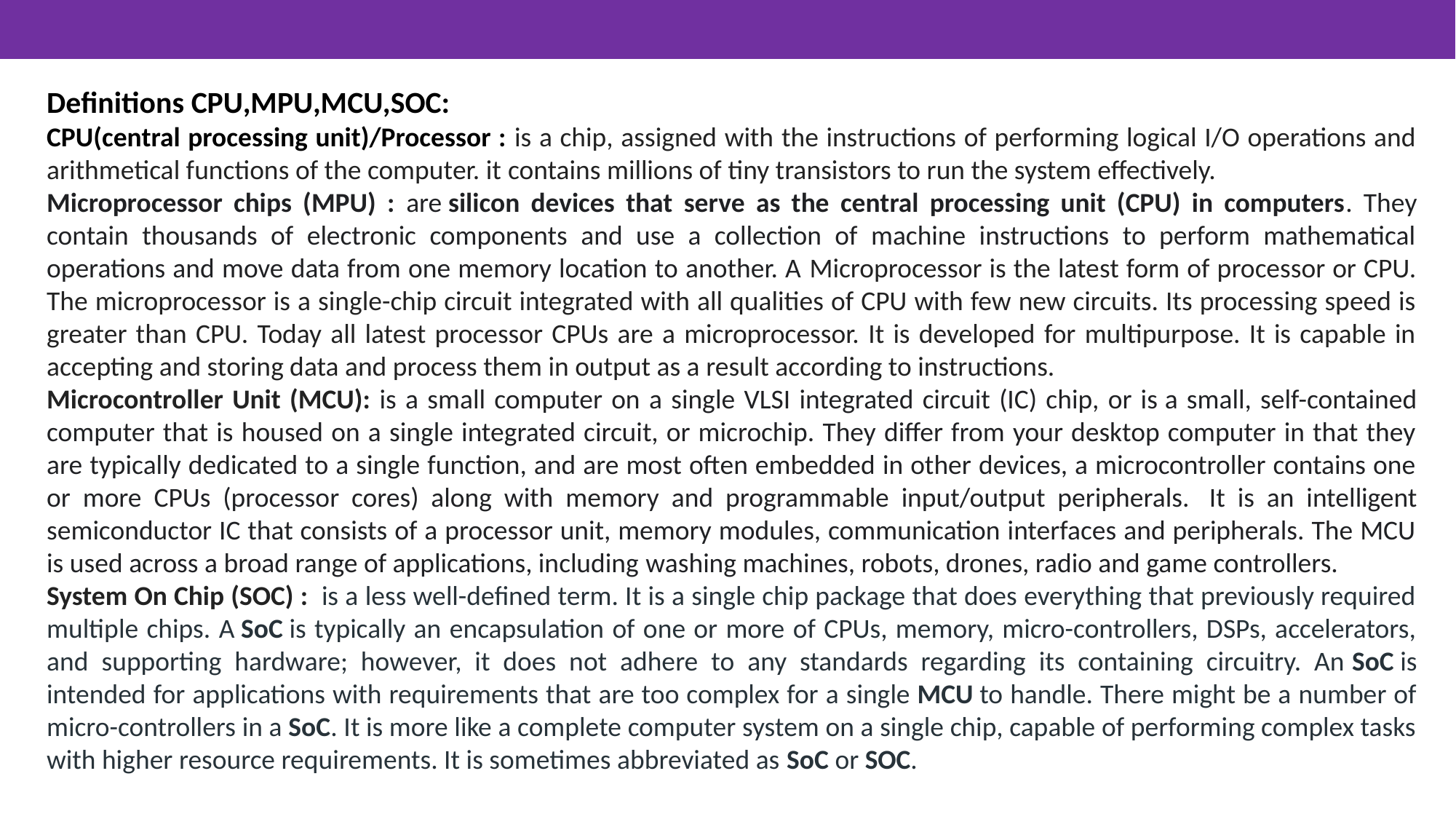

Definitions CPU,MPU,MCU,SOC:
CPU(central processing unit)/Processor : is a chip, assigned with the instructions of performing logical I/O operations and arithmetical functions of the computer. it contains millions of tiny transistors to run the system effectively.
Microprocessor chips (MPU) : are silicon devices that serve as the central processing unit (CPU) in computers. They contain thousands of electronic components and use a collection of machine instructions to perform mathematical operations and move data from one memory location to another. A Microprocessor is the latest form of processor or CPU. The microprocessor is a single-chip circuit integrated with all qualities of CPU with few new circuits. Its processing speed is greater than CPU. Today all latest processor CPUs are a microprocessor. It is developed for multipurpose. It is capable in accepting and storing data and process them in output as a result according to instructions.
Microcontroller Unit (MCU): is a small computer on a single VLSI integrated circuit (IC) chip, or is a small, self-contained computer that is housed on a single integrated circuit, or microchip. They differ from your desktop computer in that they are typically dedicated to a single function, and are most often embedded in other devices, a microcontroller contains one or more CPUs (processor cores) along with memory and programmable input/output peripherals.  It is an intelligent semiconductor IC that consists of a processor unit, memory modules, communication interfaces and peripherals. The MCU is used across a broad range of applications, including washing machines, robots, drones, radio and game controllers.
System On Chip (SOC) :  is a less well-defined term. It is a single chip package that does everything that previously required multiple chips. A SoC is typically an encapsulation of one or more of CPUs, memory, micro-controllers, DSPs, accelerators, and supporting hardware; however, it does not adhere to any standards regarding its containing circuitry. An SoC is intended for applications with requirements that are too complex for a single MCU to handle. There might be a number of micro-controllers in a SoC. It is more like a complete computer system on a single chip, capable of performing complex tasks with higher resource requirements. It is sometimes abbreviated as SoC or SOC.